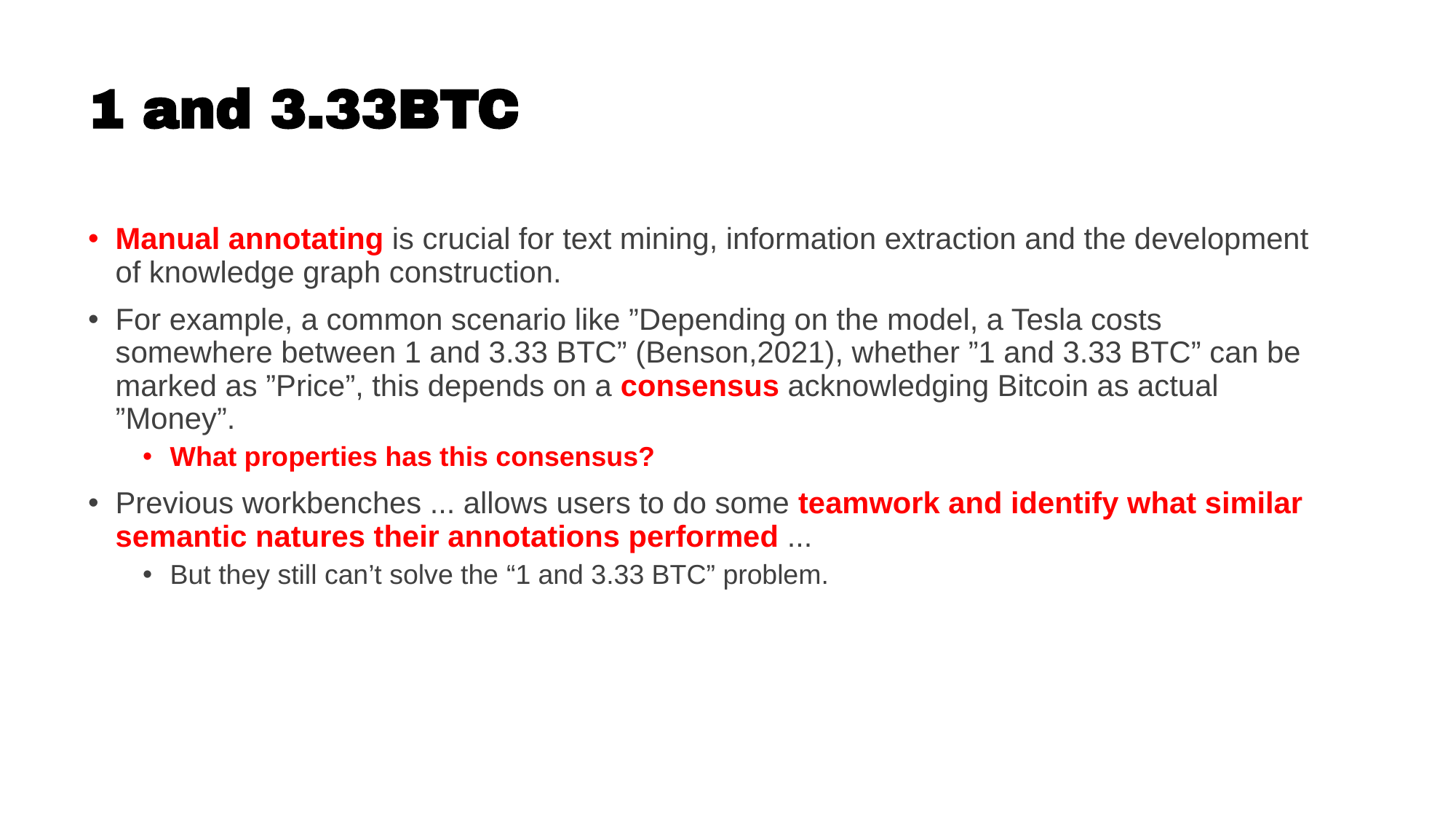

# 1 and 3.33BTC
Manual annotating is crucial for text mining, information extraction and the development of knowledge graph construction.
For example, a common scenario like ”Depending on the model, a Tesla costs somewhere between 1 and 3.33 BTC” (Benson,2021), whether ”1 and 3.33 BTC” can be marked as ”Price”, this depends on a consensus acknowledging Bitcoin as actual ”Money”.
What properties has this consensus?
Previous workbenches ... allows users to do some teamwork and identify what similar semantic natures their annotations performed ...
But they still can’t solve the “1 and 3.33 BTC” problem.